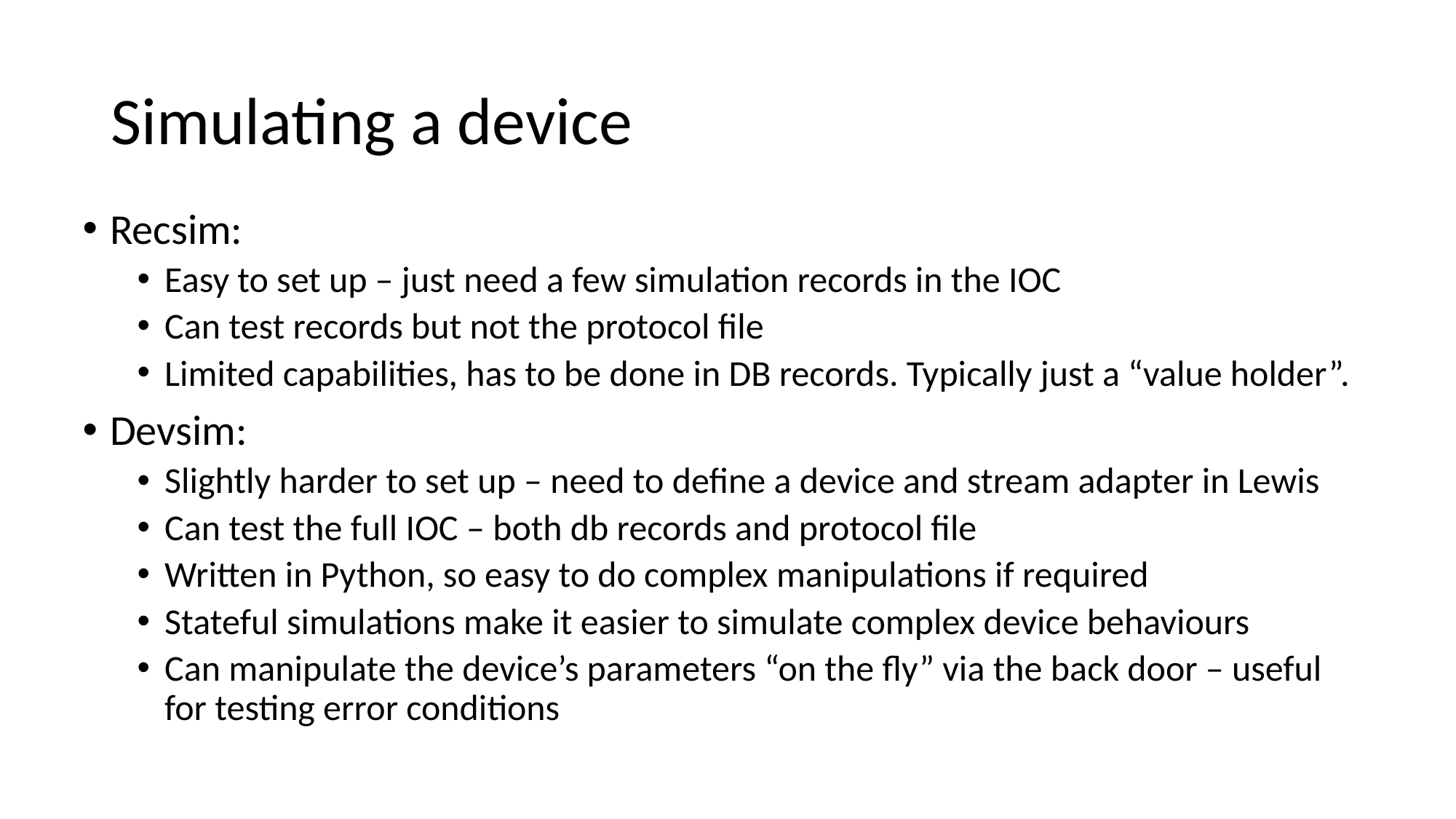

# Simulating a device
Recsim:
Easy to set up – just need a few simulation records in the IOC
Can test records but not the protocol file
Limited capabilities, has to be done in DB records. Typically just a “value holder”.
Devsim:
Slightly harder to set up – need to define a device and stream adapter in Lewis
Can test the full IOC – both db records and protocol file
Written in Python, so easy to do complex manipulations if required
Stateful simulations make it easier to simulate complex device behaviours
Can manipulate the device’s parameters “on the fly” via the back door – useful for testing error conditions